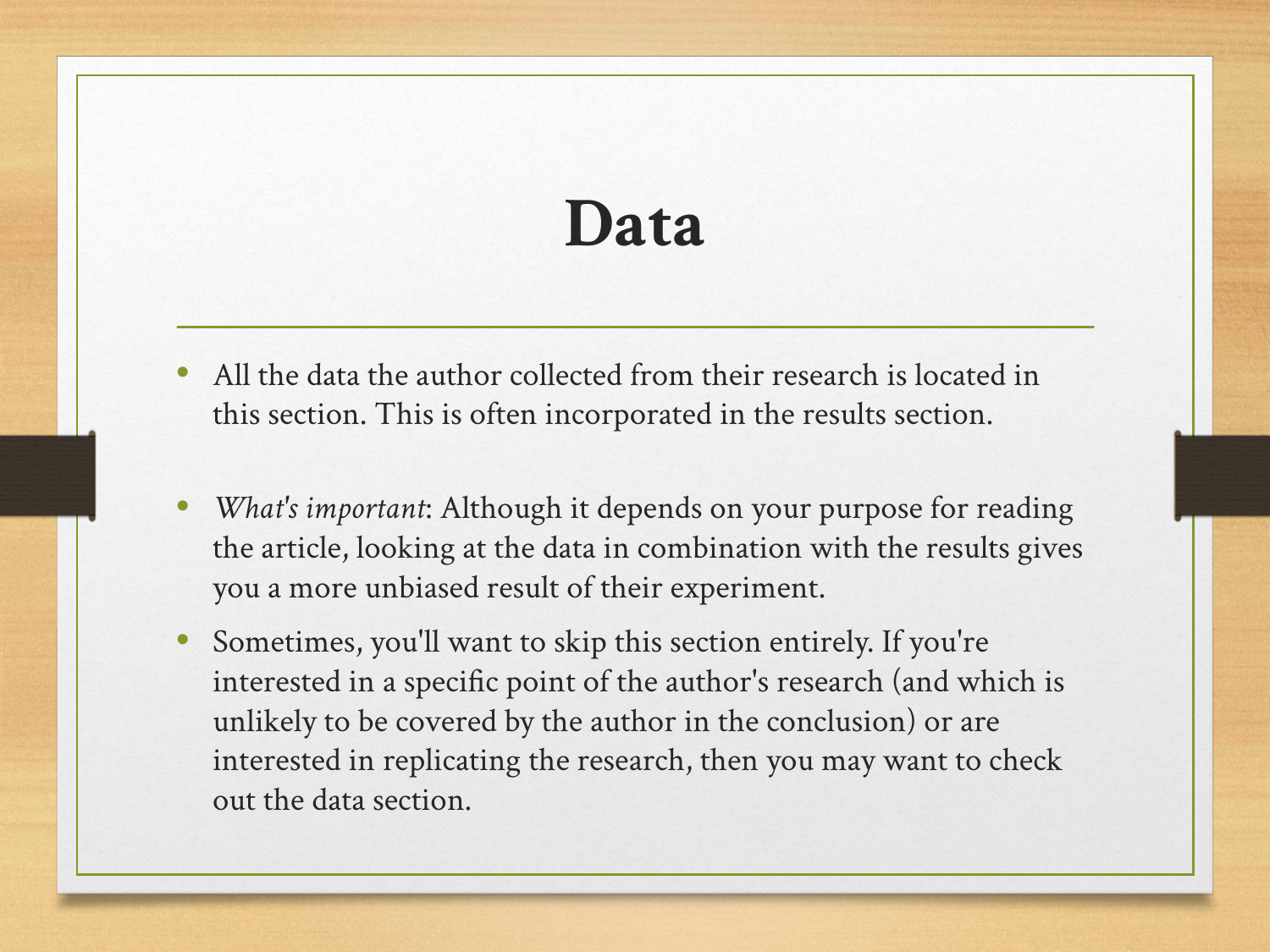

# Data
All the data the author collected from their research is located in this section. This is often incorporated in the results section.
What's important: Although it depends on your purpose for reading the article, looking at the data in combination with the results gives you a more unbiased result of their experiment.
Sometimes, you'll want to skip this section entirely. If you're interested in a specific point of the author's research (and which is unlikely to be covered by the author in the conclusion) or are interested in replicating the research, then you may want to check out the data section.